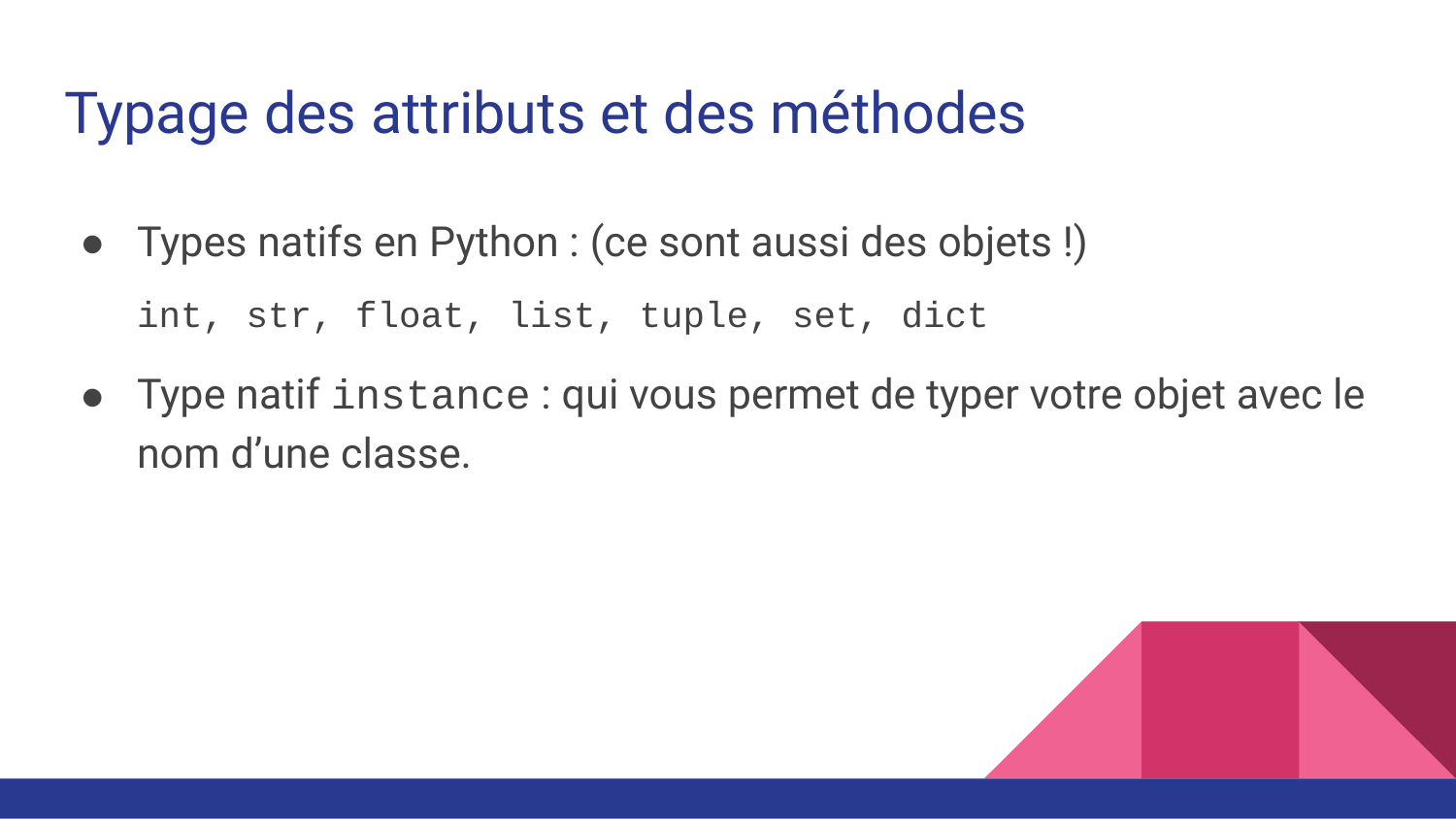

# Typage des attributs et des méthodes
Types natifs en Python : (ce sont aussi des objets !)
int, str, float, list, tuple, set, dict
Type natif instance : qui vous permet de typer votre objet avec le nom d’une classe.